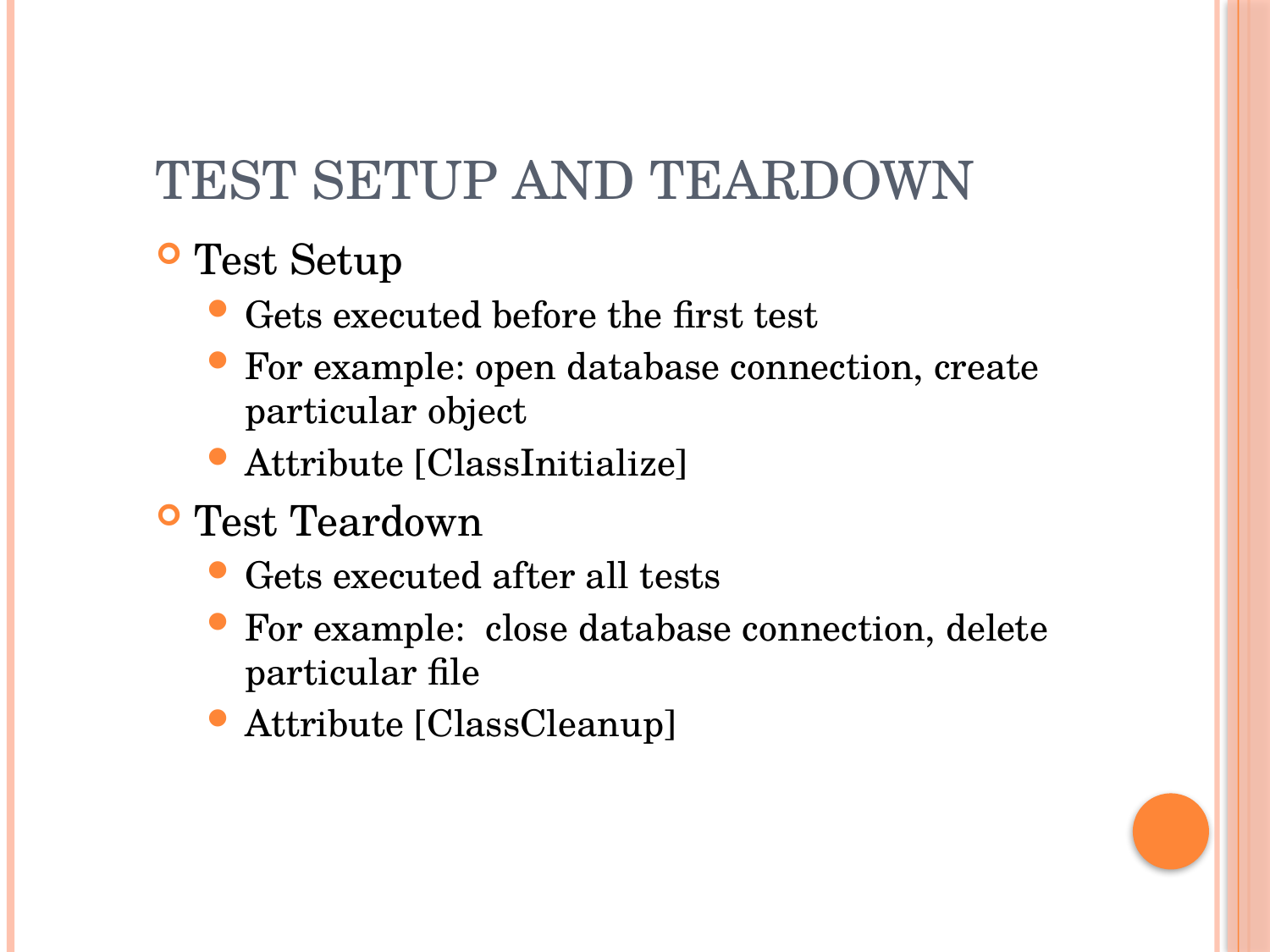

# Test Setup and Teardown
Test Setup
Gets executed before the first test
For example: open database connection, create particular object
Attribute [ClassInitialize]
Test Teardown
Gets executed after all tests
For example:  close database connection, delete particular file
Attribute [ClassCleanup]
47